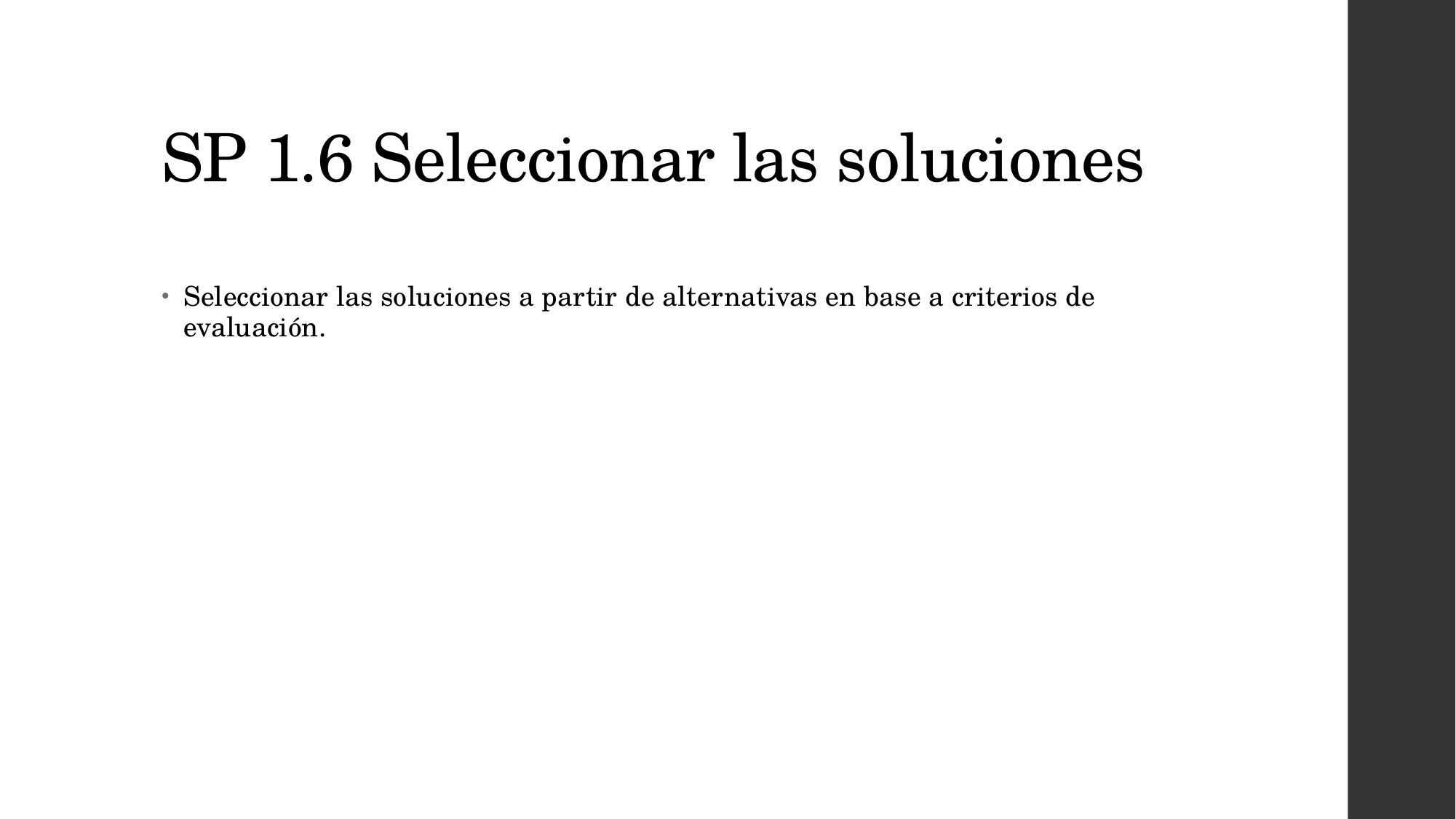

# SP 1.6 Seleccionar las soluciones

Seleccionar las soluciones a partir de alternativas en base a criterios de evaluación.